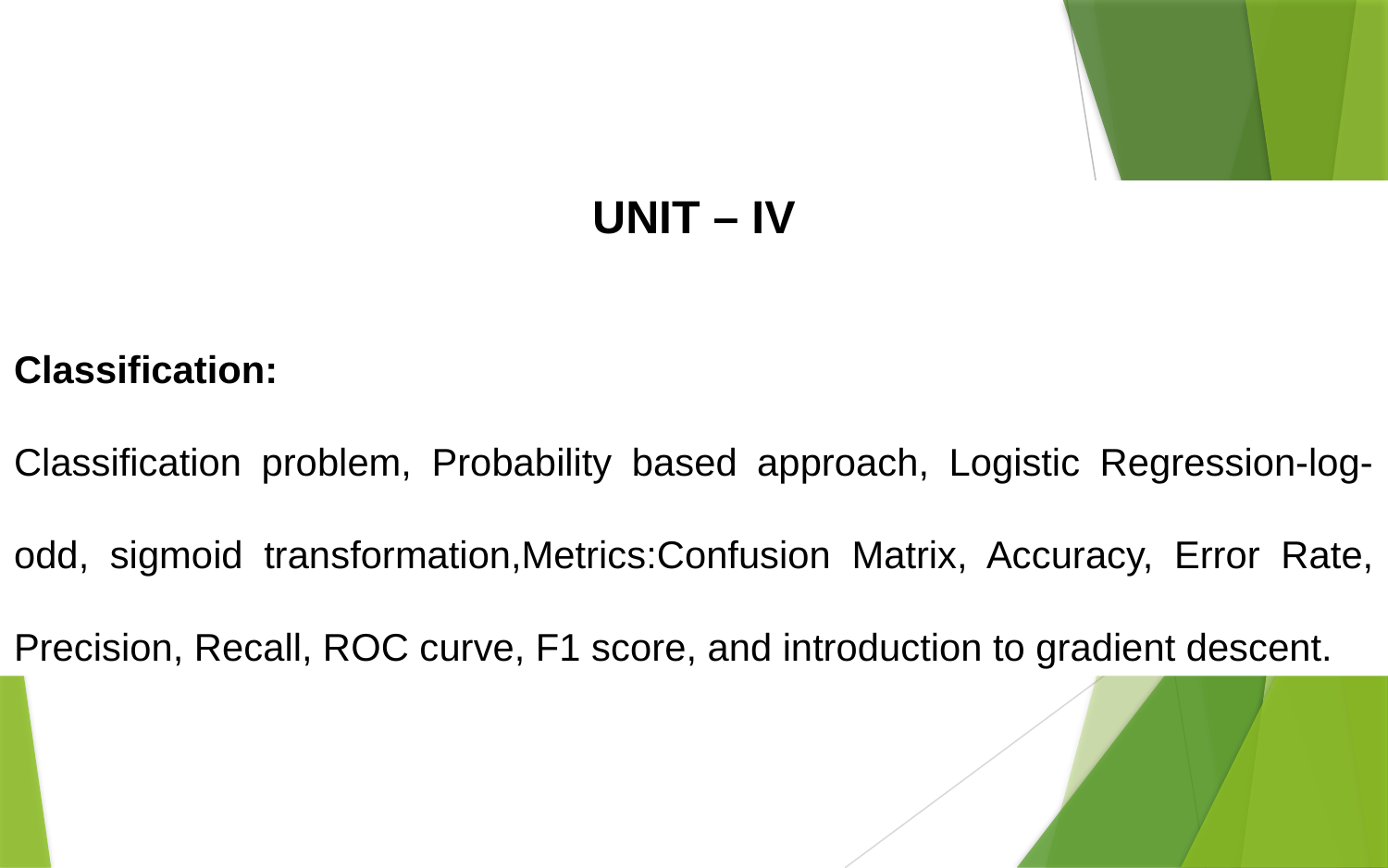

UNIT – IV

Classification:
Classification problem, Probability based approach, Logistic Regression-log-odd, sigmoid transformation,Metrics:Confusion Matrix, Accuracy, Error Rate, Precision, Recall, ROC curve, F1 score, and introduction to gradient descent.